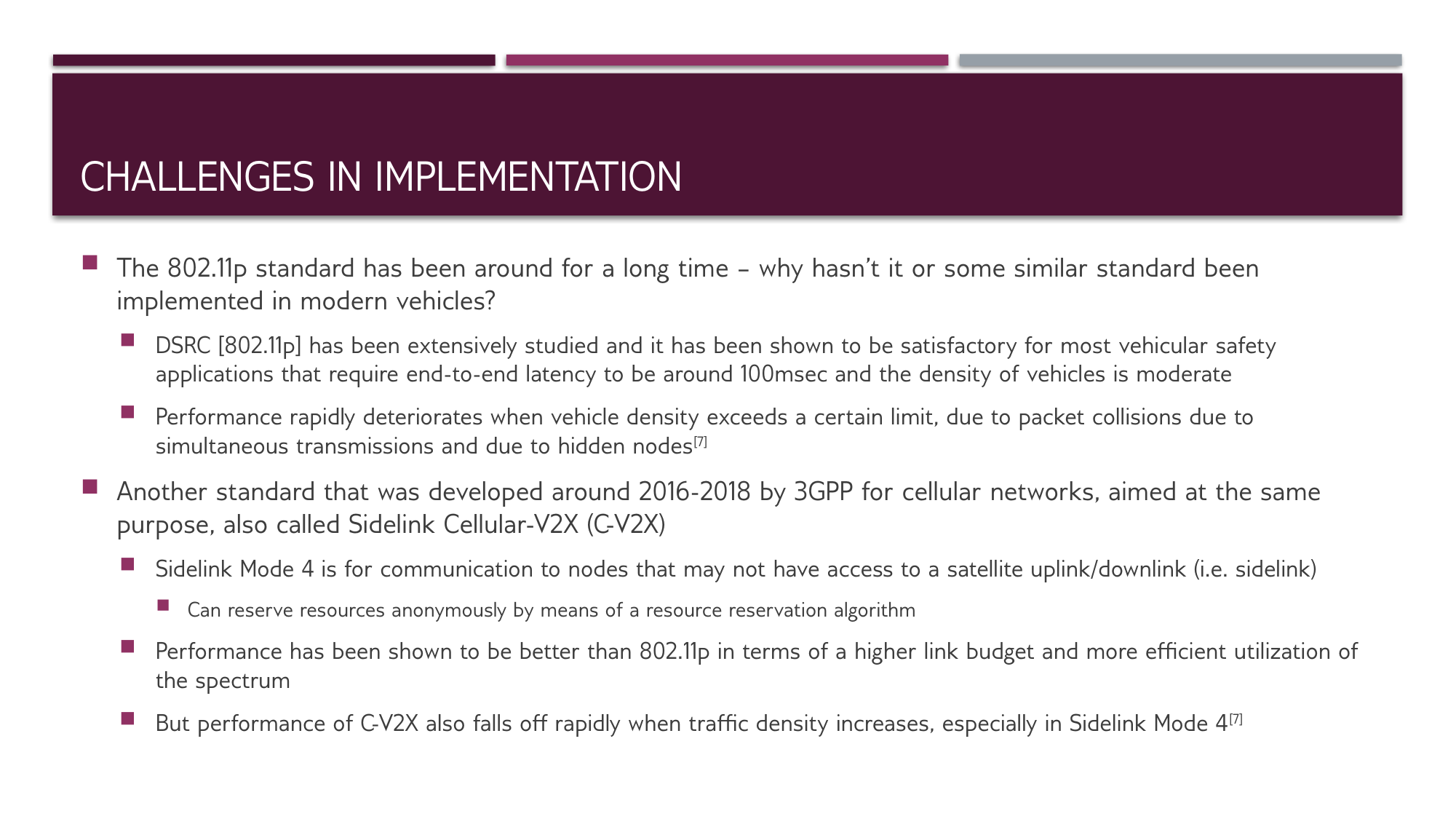

# Challenges in implementation
The 802.11p standard has been around for a long time – why hasn’t it or some similar standard been implemented in modern vehicles?
DSRC [802.11p] has been extensively studied and it has been shown to be satisfactory for most vehicular safety applications that require end-to-end latency to be around 100msec and the density of vehicles is moderate
Performance rapidly deteriorates when vehicle density exceeds a certain limit, due to packet collisions due to simultaneous transmissions and due to hidden nodes[7]
Another standard that was developed around 2016-2018 by 3GPP for cellular networks, aimed at the same purpose, also called Sidelink Cellular-V2X (C-V2X)
Sidelink Mode 4 is for communication to nodes that may not have access to a satellite uplink/downlink (i.e. sidelink)
Can reserve resources anonymously by means of a resource reservation algorithm
Performance has been shown to be better than 802.11p in terms of a higher link budget and more efficient utilization of the spectrum
But performance of C-V2X also falls off rapidly when traffic density increases, especially in Sidelink Mode 4[7]